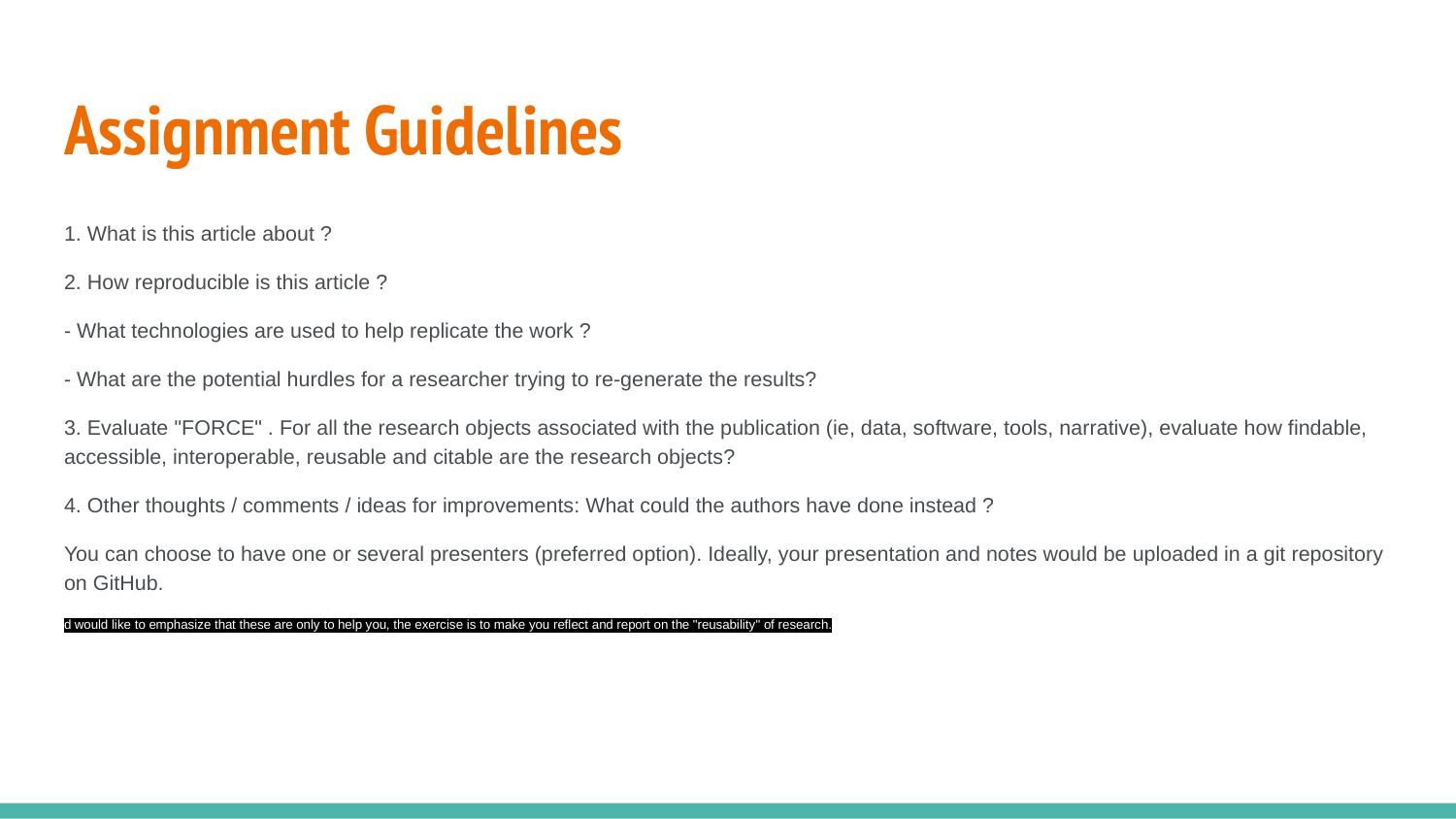

# Assignment Guidelines
1. What is this article about ?
2. How reproducible is this article ?
- What technologies are used to help replicate the work ?
- What are the potential hurdles for a researcher trying to re-generate the results?
3. Evaluate "FORCE" . For all the research objects associated with the publication (ie, data, software, tools, narrative), evaluate how findable, accessible, interoperable, reusable and citable are the research objects?
4. Other thoughts / comments / ideas for improvements: What could the authors have done instead ?
You can choose to have one or several presenters (preferred option). Ideally, your presentation and notes would be uploaded in a git repository on GitHub.
d would like to emphasize that these are only to help you, the exercise is to make you reflect and report on the "reusability" of research.
d would like to emphasize that these are only to help you, the exercise is to make you reflect and report on the "reusability" of research.
d would like to emphasize that these are only to help you, the exercise is to make you reflect and report on the "reusability" of research.